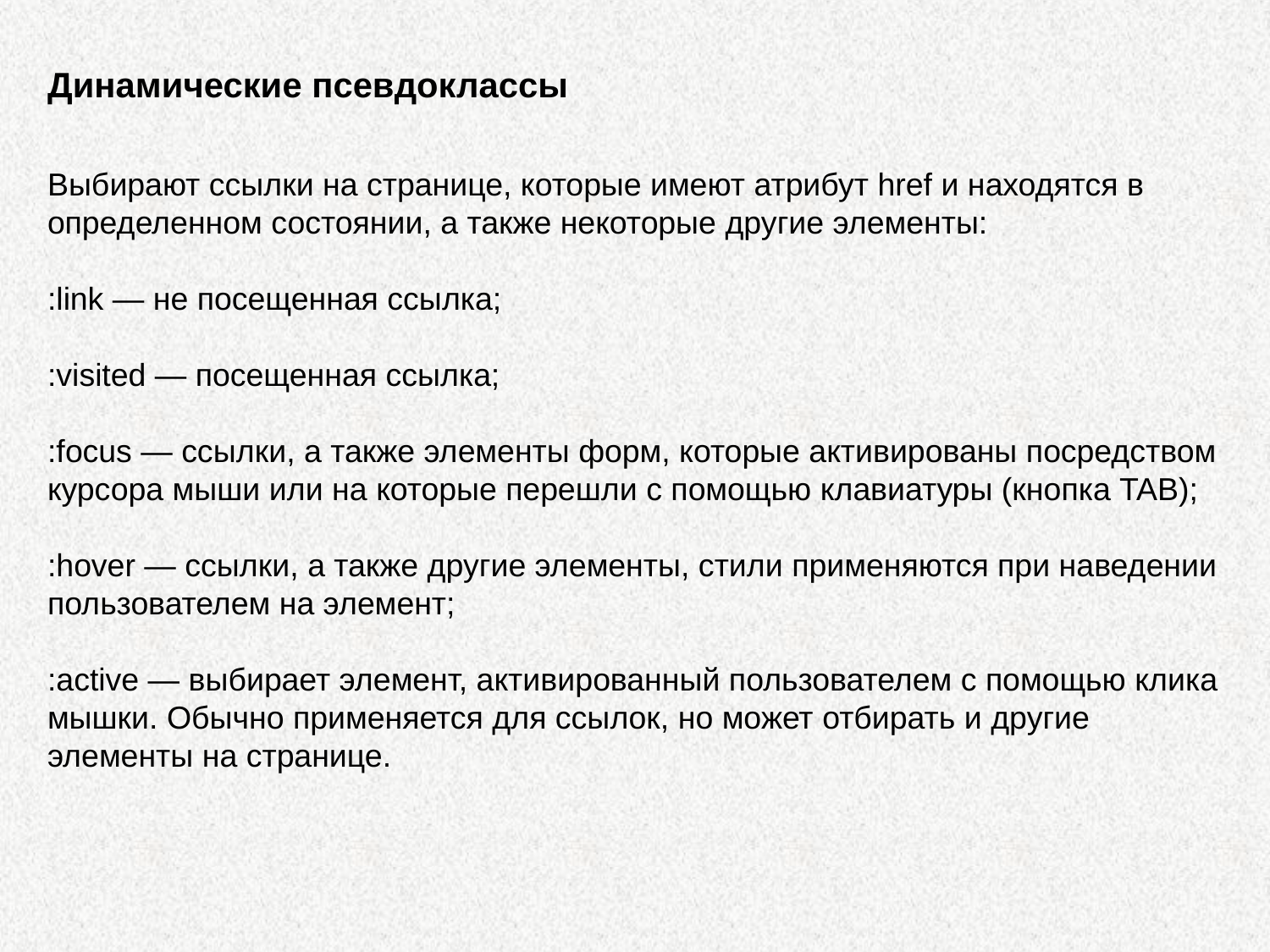

Динамические псевдоклассы

Выбирают ссылки на странице, которые имеют атрибут href и находятся в определенном состоянии, а также некоторые другие элементы:

:link — не посещенная ссылка;

:visited — посещенная ссылка;

:focus — ссылки, а также элементы форм, которые активированы посредством курсора мыши или на которые перешли с помощью клавиатуры (кнопка TAB);

:hover — ссылки, а также другие элементы, стили применяются при наведении пользователем на элемент;

:active — выбирает элемент, активированный пользователем с помощью клика мышки. Обычно применяется для ссылок, но может отбирать и другие элементы на странице.